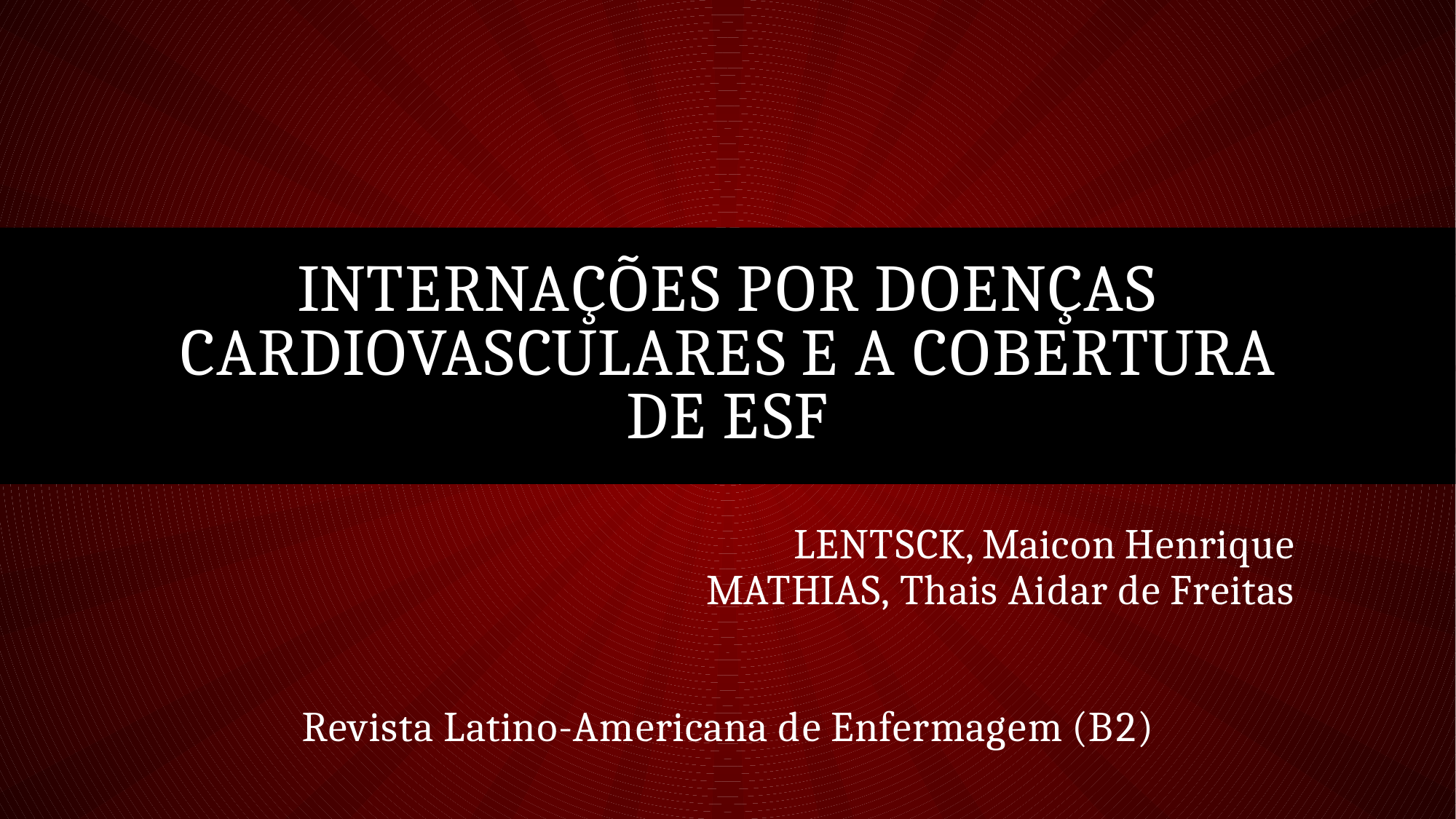

# INTERNAÇÕES POR DOENÇAS CARDIOVASCULARES E A COBERTURA DE ESF
LENTSCK, Maicon Henrique
MATHIAS, Thais Aidar de Freitas
Revista Latino-Americana de Enfermagem (B2)